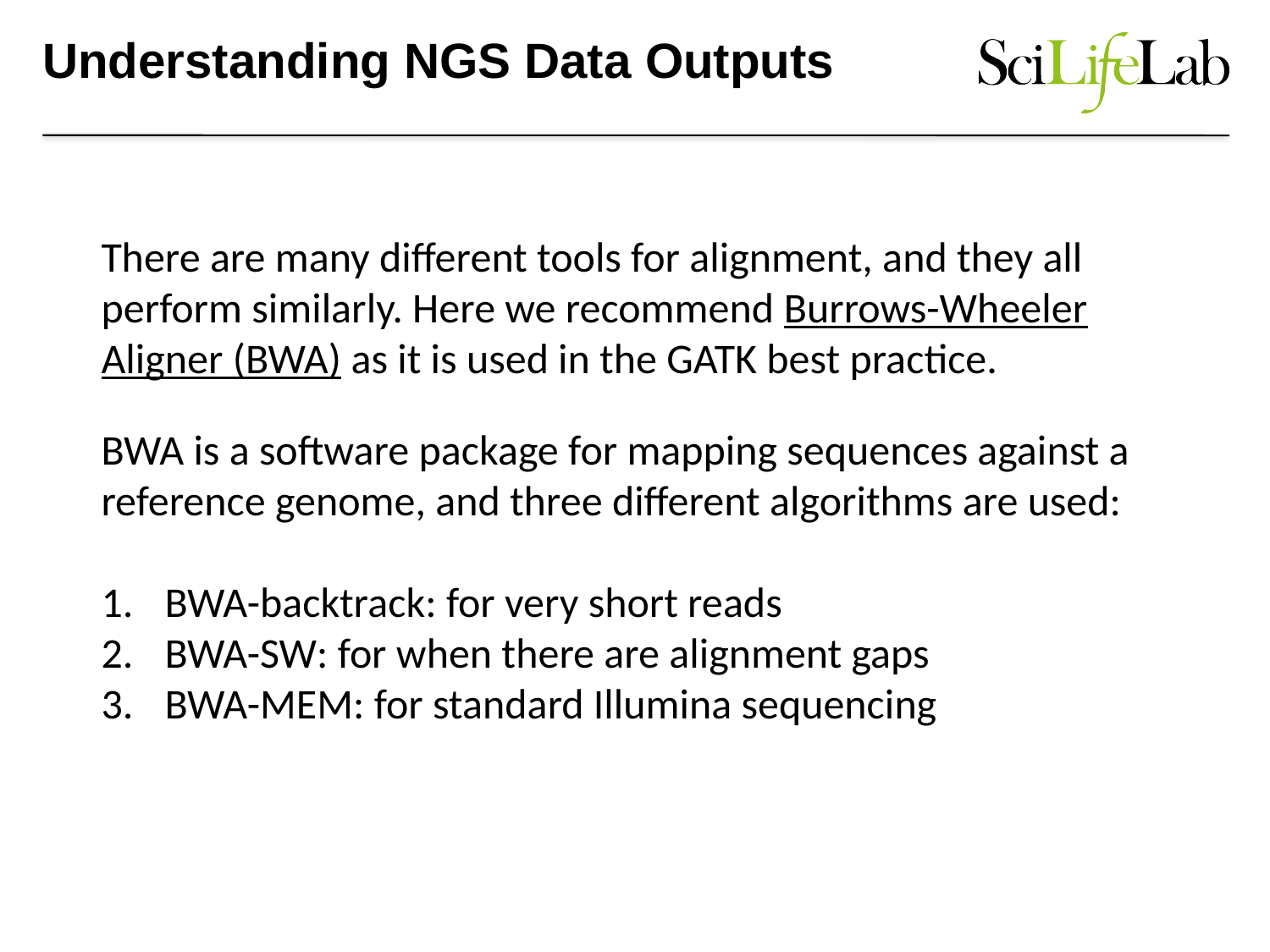

Understanding NGS Data Outputs
There are many different tools for alignment, and they all perform similarly. Here we recommend Burrows-Wheeler Aligner (BWA) as it is used in the GATK best practice.
BWA is a software package for mapping sequences against a reference genome, and three different algorithms are used:

BWA-backtrack: for very short reads
BWA-SW: for when there are alignment gaps
BWA-MEM: for standard Illumina sequencing